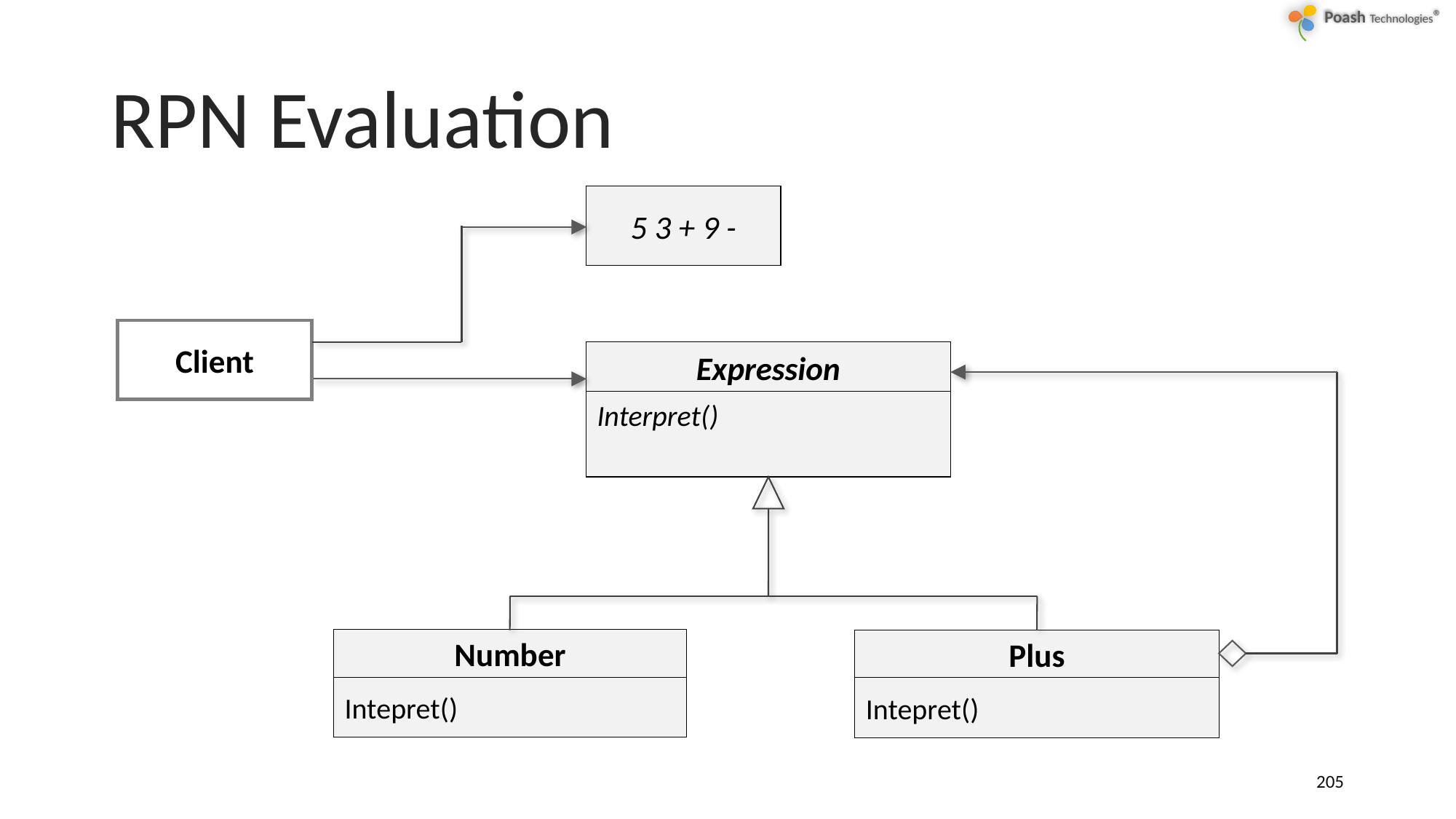

# RPN Evaluation
5 3 + 9 -
Client
Expression
Interpret()

Number
Intepret()
Plus
Intepret()

205